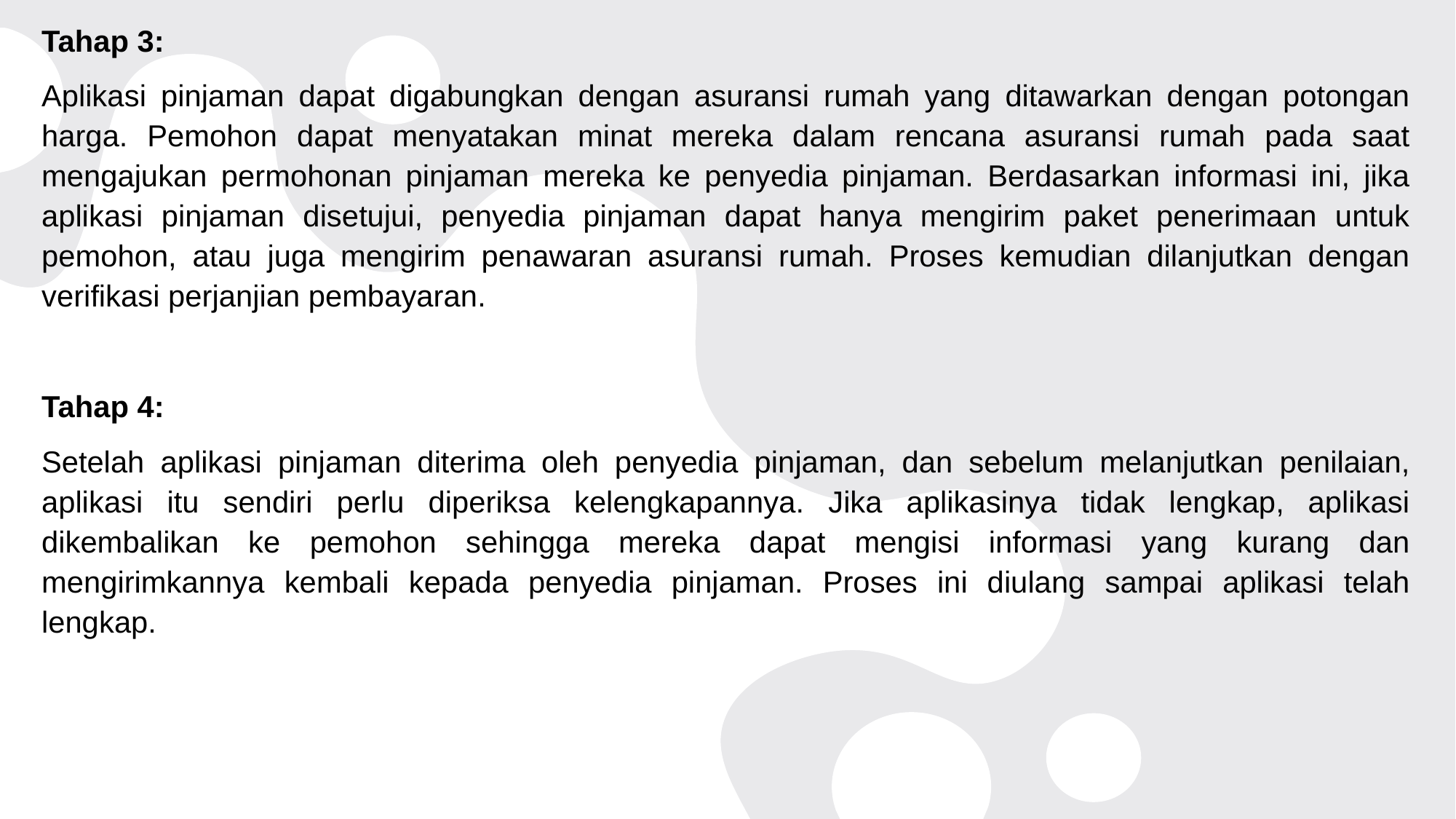

Tahap 3:
Aplikasi pinjaman dapat digabungkan dengan asuransi rumah yang ditawarkan dengan potongan harga. Pemohon dapat menyatakan minat mereka dalam rencana asuransi rumah pada saat mengajukan permohonan pinjaman mereka ke penyedia pinjaman. Berdasarkan informasi ini, jika aplikasi pinjaman disetujui, penyedia pinjaman dapat hanya mengirim paket penerimaan untuk pemohon, atau juga mengirim penawaran asuransi rumah. Proses kemudian dilanjutkan dengan verifikasi perjanjian pembayaran.

Tahap 4:
Setelah aplikasi pinjaman diterima oleh penyedia pinjaman, dan sebelum melanjutkan penilaian, aplikasi itu sendiri perlu diperiksa kelengkapannya. Jika aplikasinya tidak lengkap, aplikasi dikembalikan ke pemohon sehingga mereka dapat mengisi informasi yang kurang dan mengirimkannya kembali kepada penyedia pinjaman. Proses ini diulang sampai aplikasi telah lengkap.